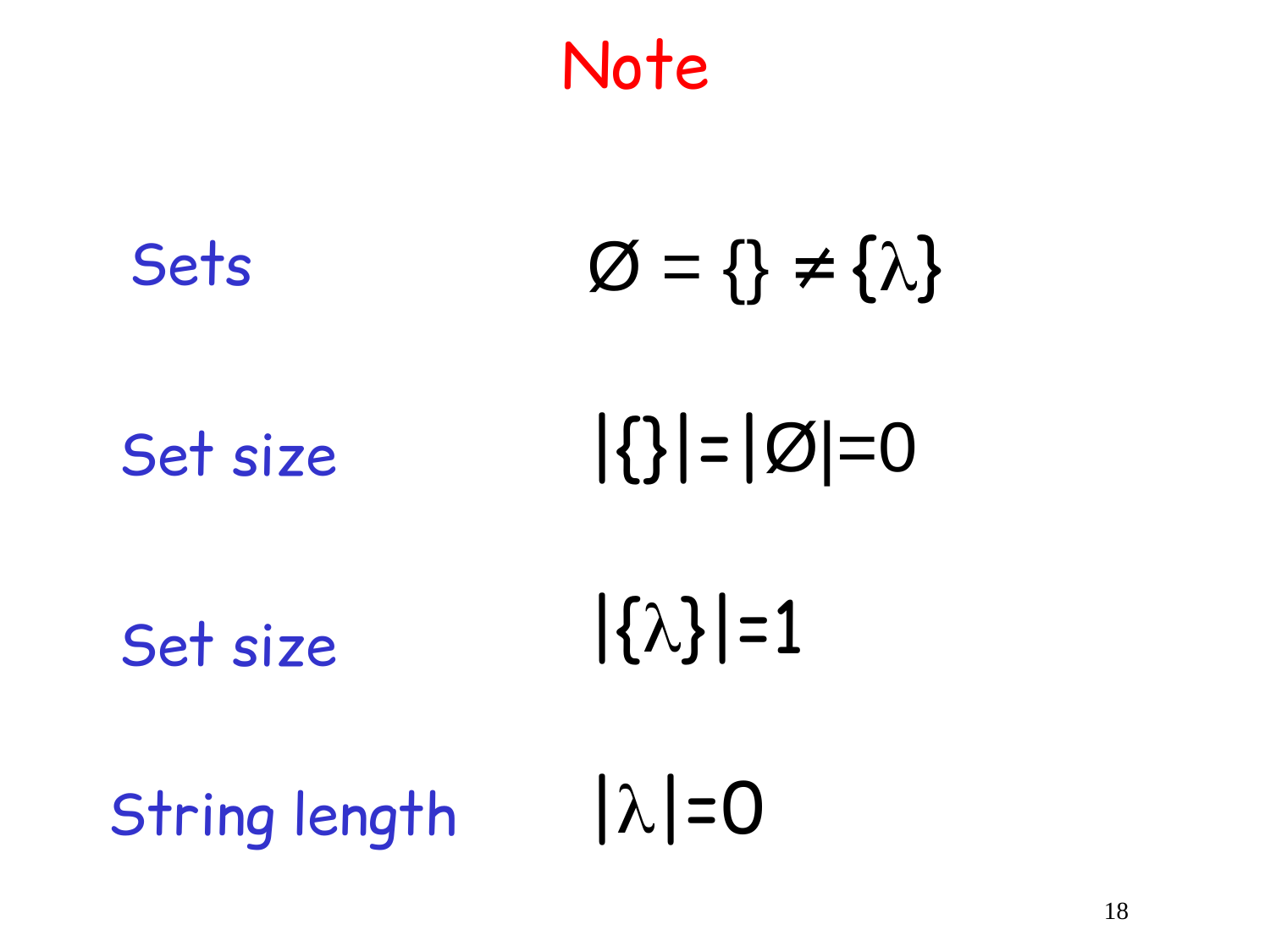

# Note
Ø = {} ≠ {λ}

|{}|=|Ø|=0

|{λ}|=1

|λ|=0

Sets
Set size
Set size
String length
18